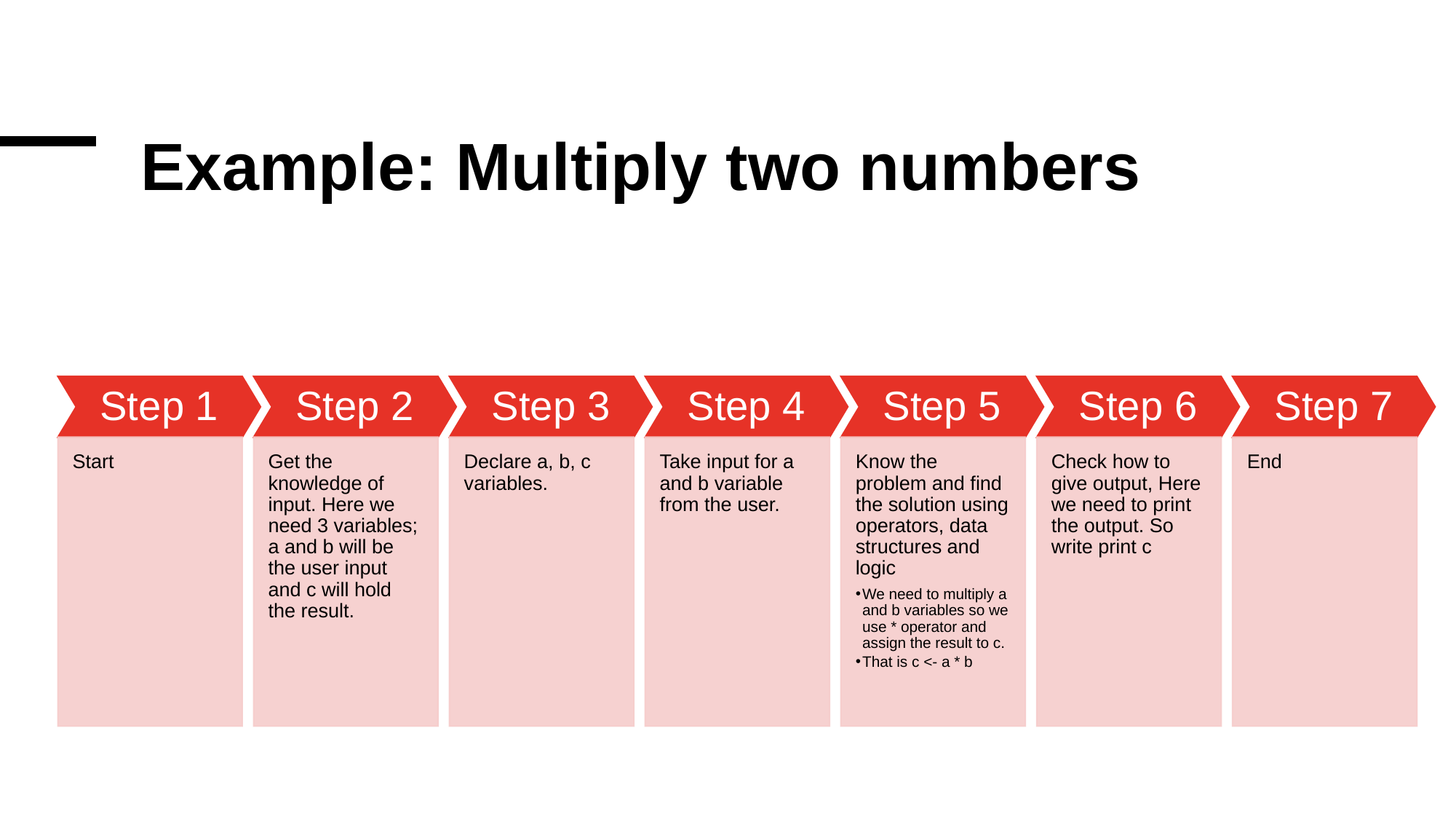

# Example: Multiply two numbers

Step 1

Step 2

Step 3

Step 4

Step 5

Step 6

Step 7

Start

Get the knowledge of input. Here we need 3 variables; a and b will be the user input and c will hold the result.

Declare a, b, c variables.

Take input for a and b variable from the user.

Know the problem and find the solution using operators, data structures and logic
We need to multiply a and b variables so we use * operator and assign the result to c.
That is c <- a * b

Check how to give output, Here we need to print the output. So write print c

End